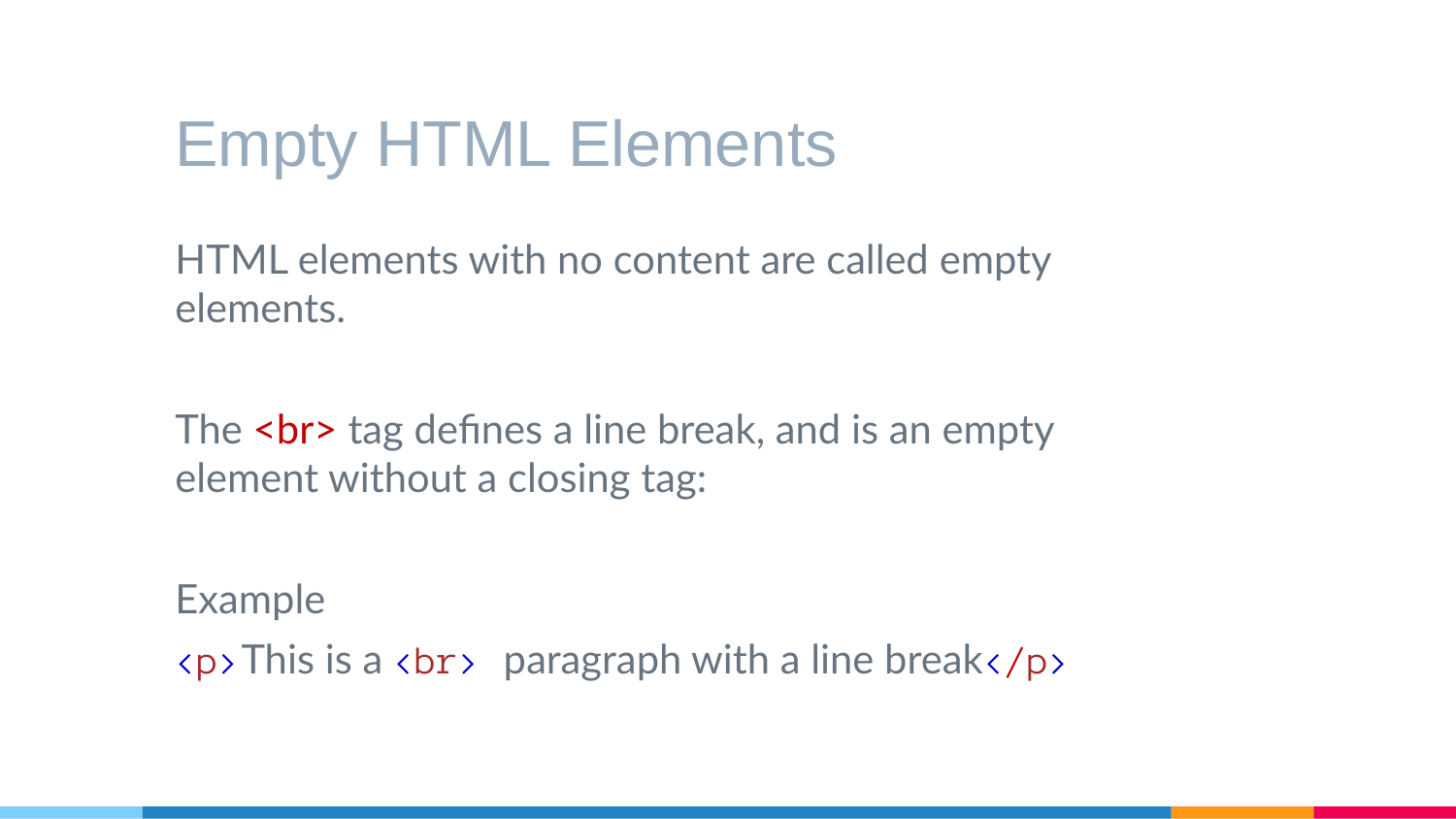

# Empty HTML Elements
HTML elements with no content are called empty elements.

The <br> tag defines a line break, and is an empty element without a closing tag:

Example
<p>This is a <br> paragraph with a line break</p>
5